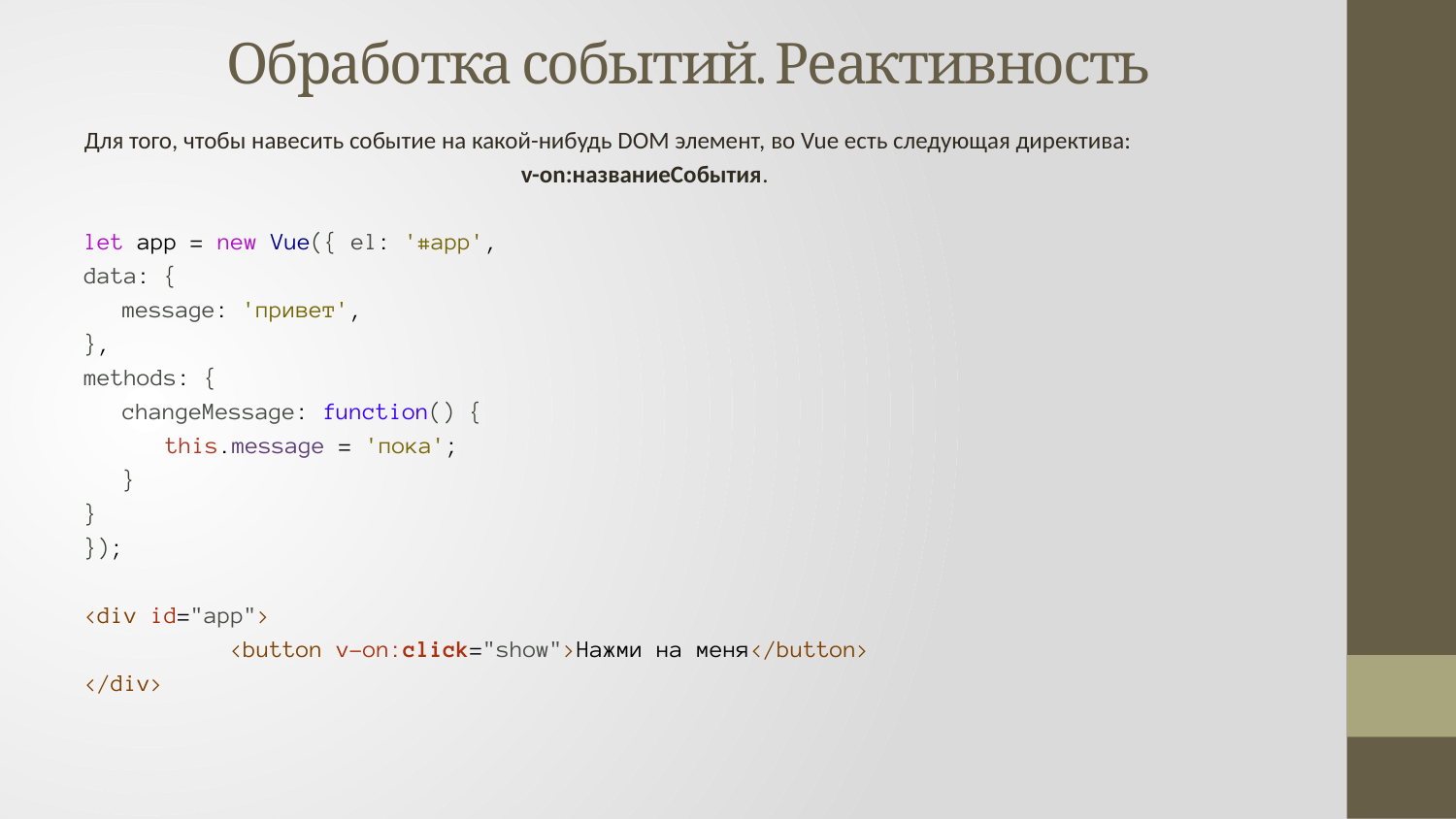

# Обработка событий. Реактивность
Для того, чтобы навесить событие на какой-нибудь DOM элемент, во Vue есть следующая директива:
			v-on:названиеСобытия.

let app = new Vue({ el: '#app',
data: {
message: 'привет',
},
methods: {
changeMessage: function() {
this.message = 'пока';
}
}
});

<div id="app">
	<button v-on:click="show">Нажми на меня</button>
</div>